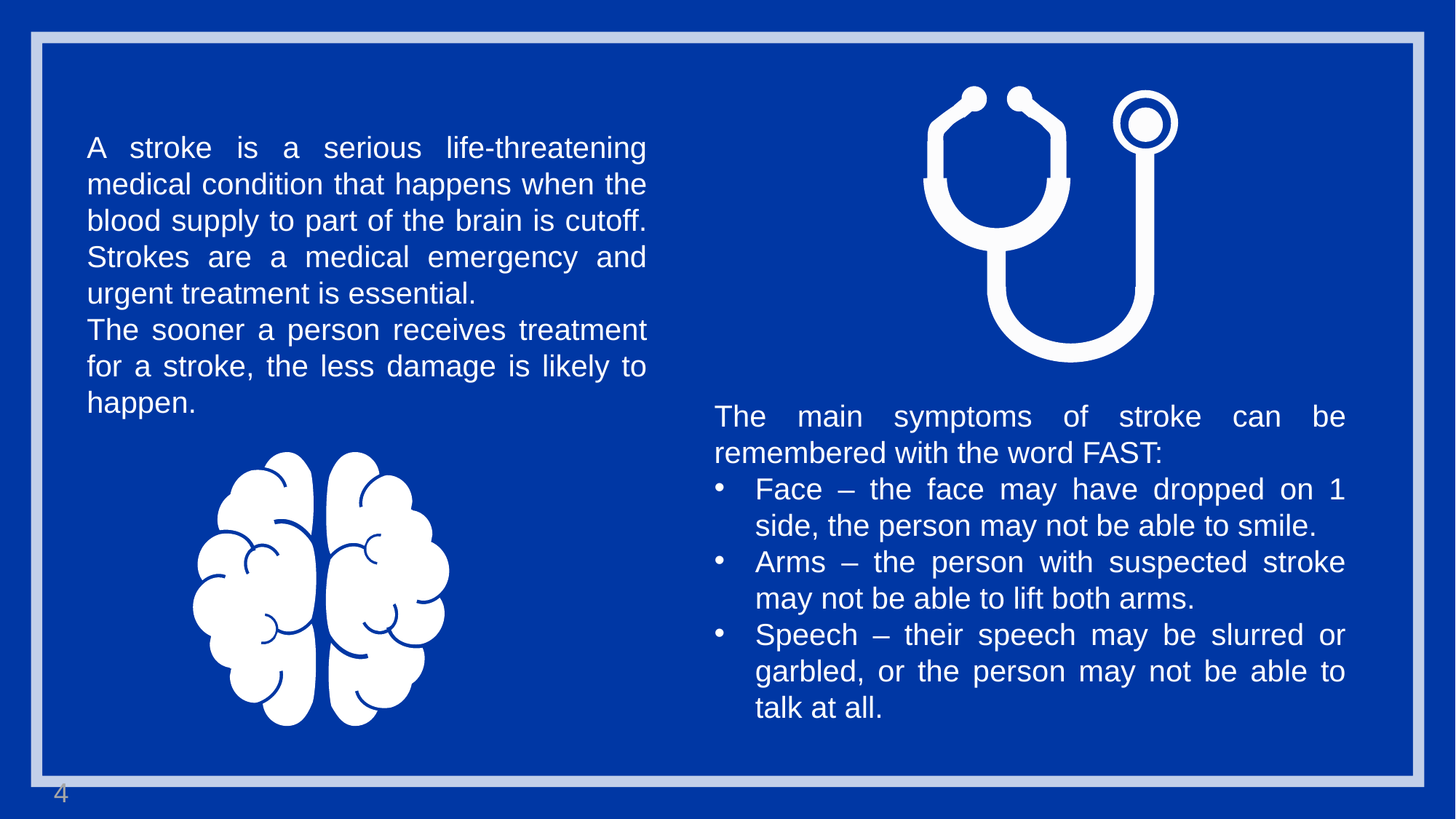

A stroke is a serious life-threatening medical condition that happens when the blood supply to part of the brain is cutoff. Strokes are a medical emergency and urgent treatment is essential.
The sooner a person receives treatment for a stroke, the less damage is likely to happen.
The main symptoms of stroke can be remembered with the word FAST:
Face – the face may have dropped on 1 side, the person may not be able to smile.
Arms – the person with suspected stroke may not be able to lift both arms.
Speech – their speech may be slurred or garbled, or the person may not be able to talk at all.

4